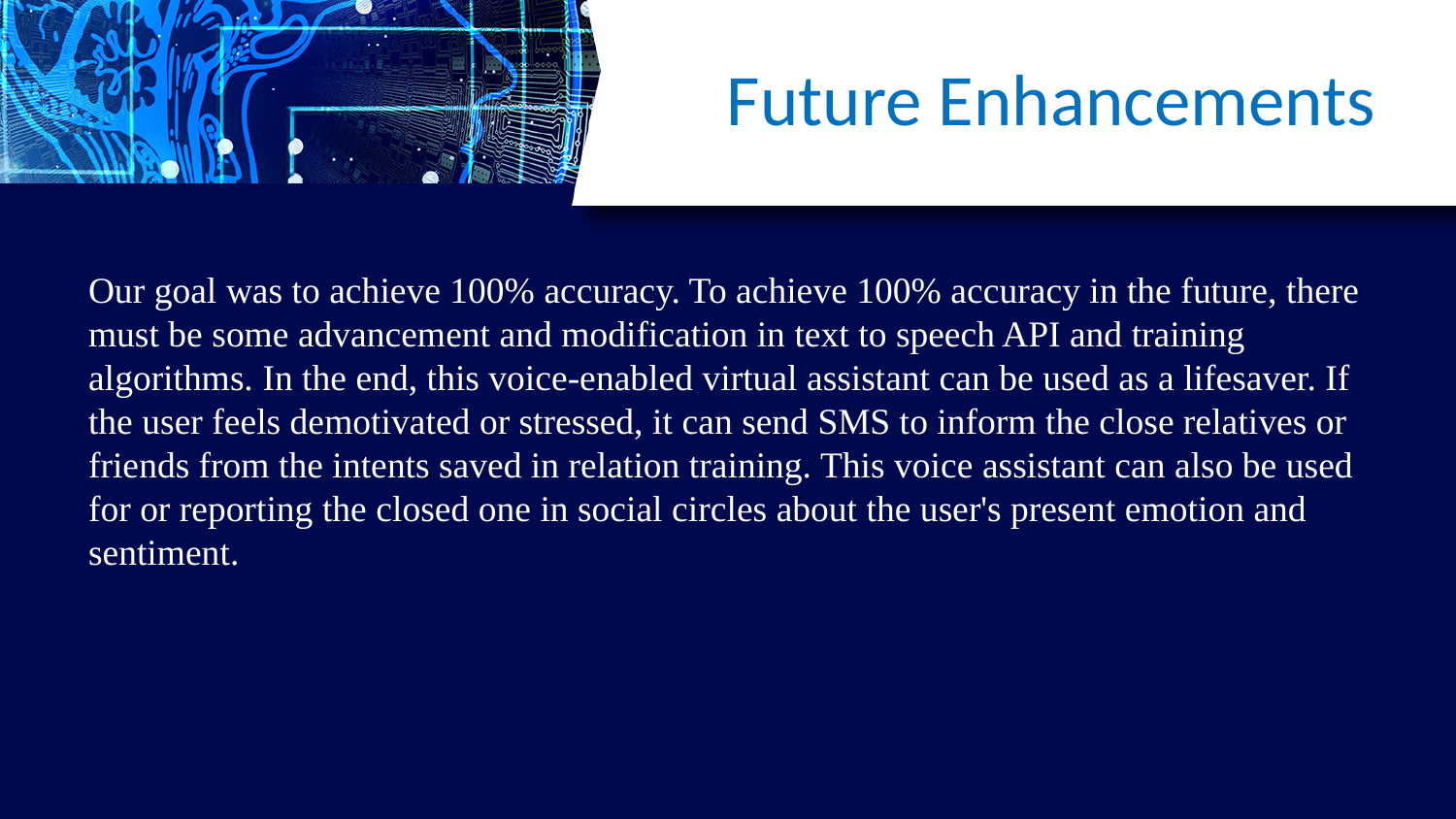

# Future Enhancements

Our goal was to achieve 100% accuracy. To achieve 100% accuracy in the future, there must be some advancement and modification in text to speech API and training algorithms. In the end, this voice-enabled virtual assistant can be used as a lifesaver. If the user feels demotivated or stressed, it can send SMS to inform the close relatives or friends from the intents saved in relation training. This voice assistant can also be used for or reporting the closed one in social circles about the user's present emotion and sentiment.